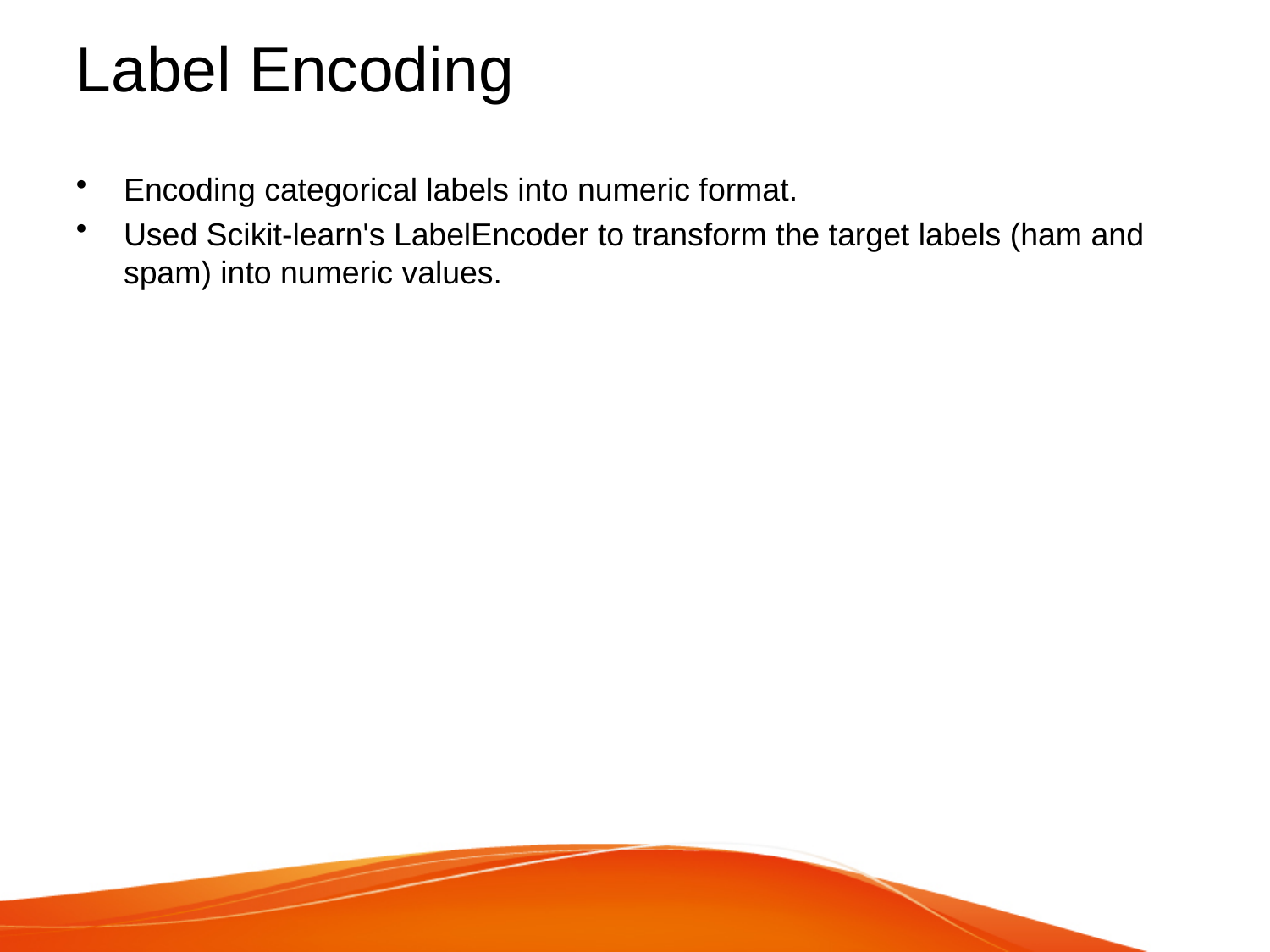

# Label Encoding
Encoding categorical labels into numeric format.
Used Scikit-learn's LabelEncoder to transform the target labels (ham and spam) into numeric values.